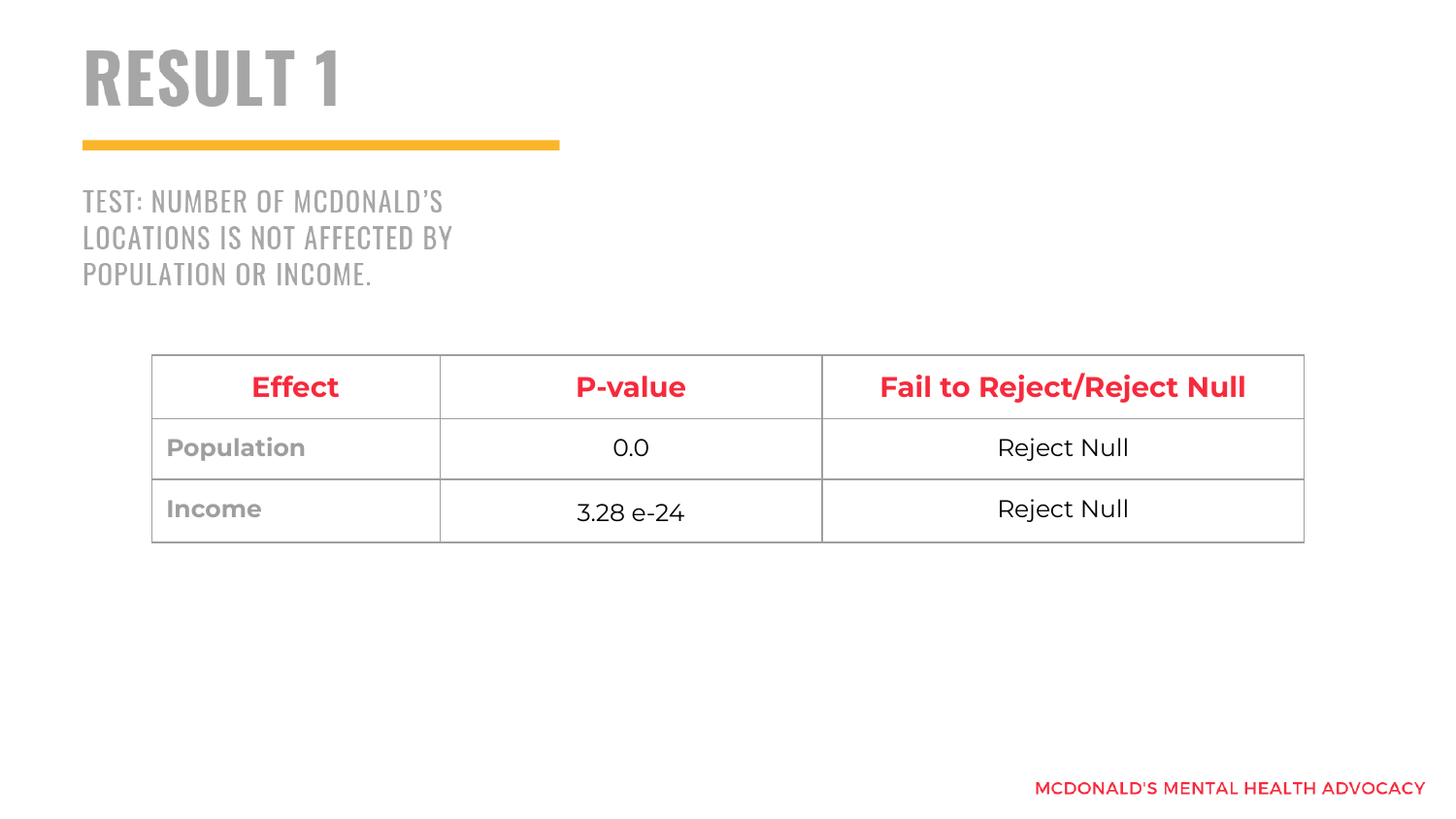

| Effect | P-value | Fail to Reject/Reject Null |
| --- | --- | --- |
| Population | 0.0 | Reject Null |
| Income | 3.28 e-24 | Reject Null |